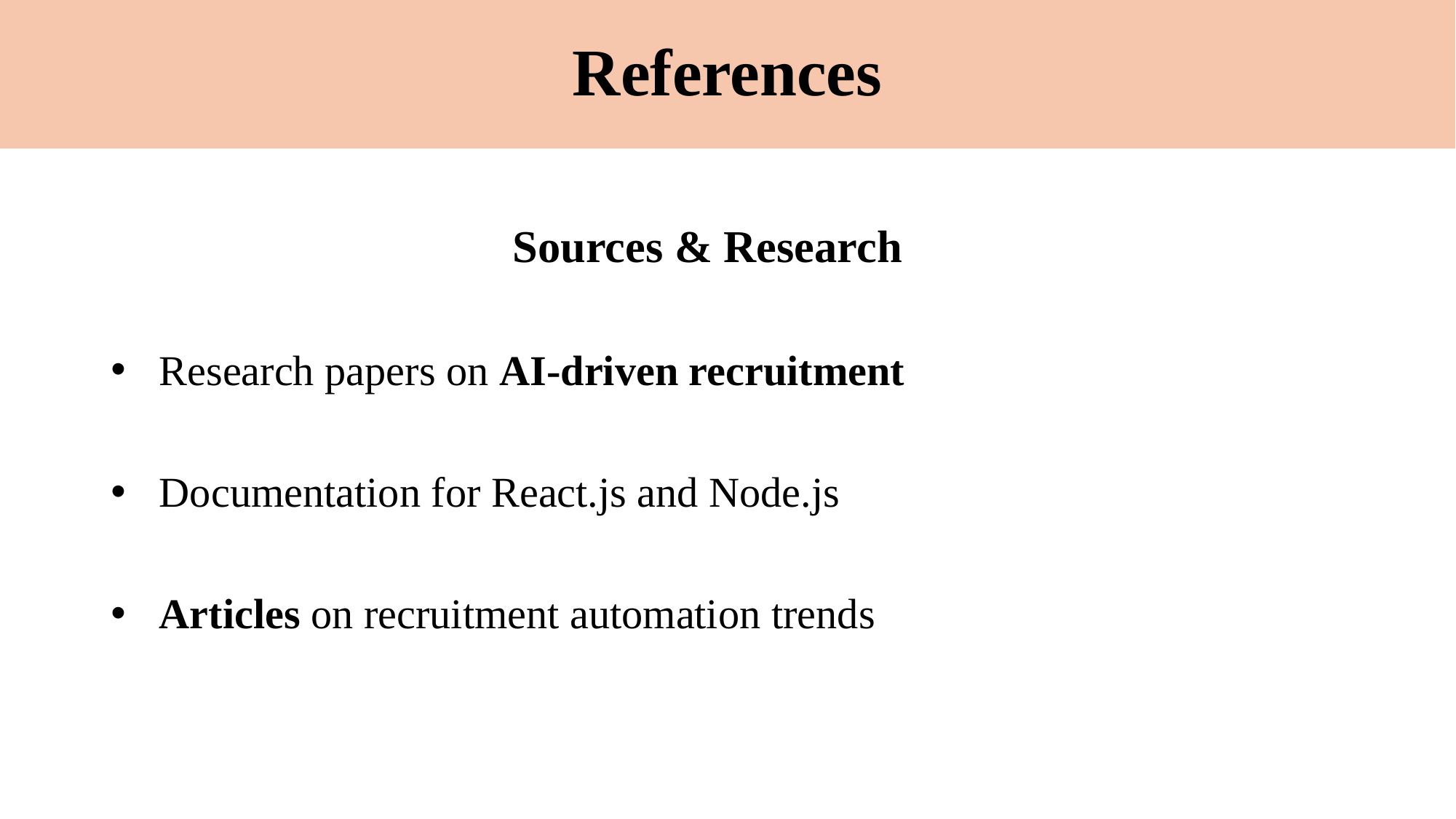

# References
                                      Sources & Research

  Research papers on AI-driven recruitment

  Documentation for React.js and Node.js

  Articles on recruitment automation trends